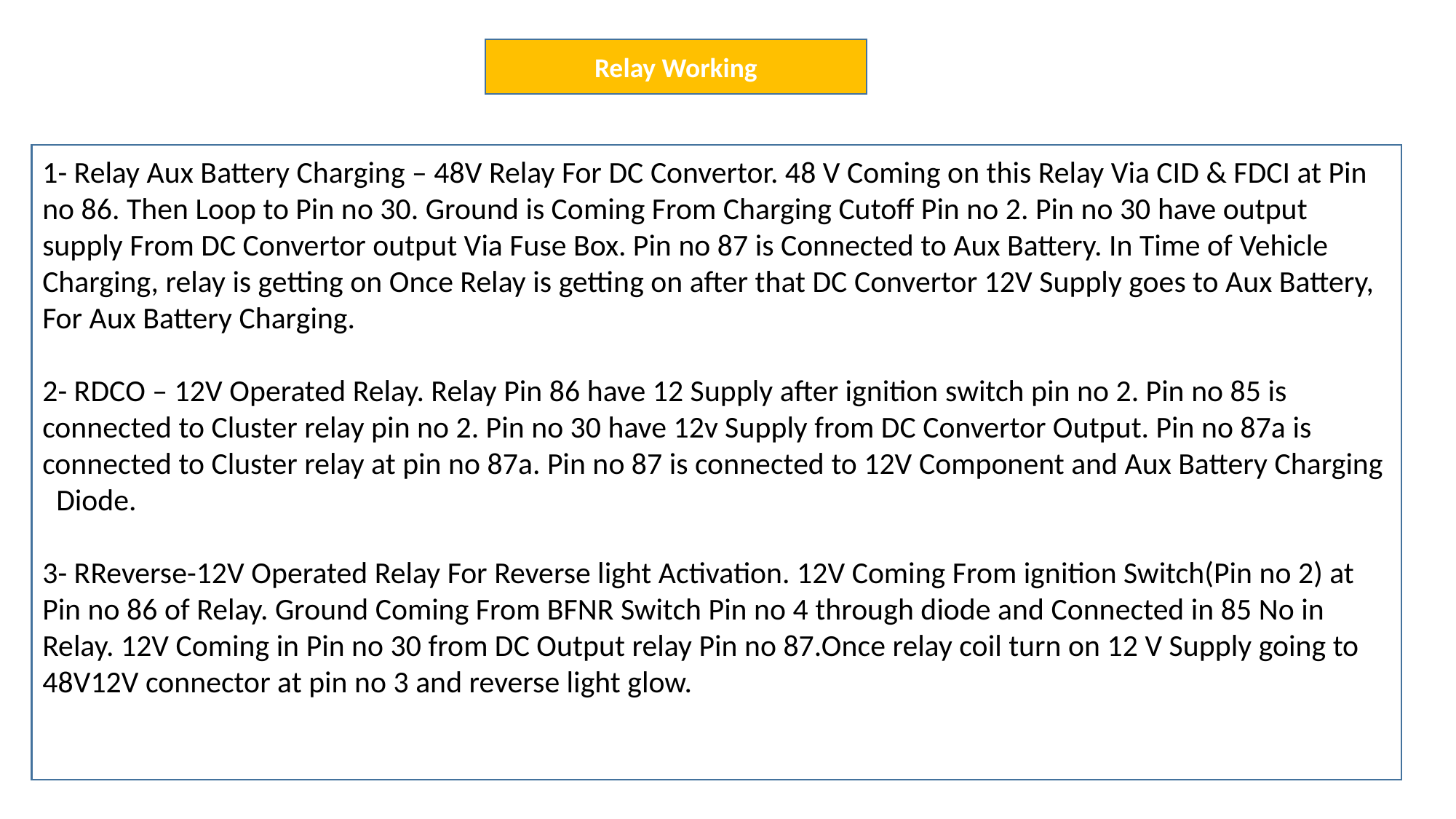

Relay Working
1- Relay Aux Battery Charging – 48V Relay For DC Convertor. 48 V Coming on this Relay Via CID & FDCI at Pin no 86. Then Loop to Pin no 30. Ground is Coming From Charging Cutoff Pin no 2. Pin no 30 have output supply From DC Convertor output Via Fuse Box. Pin no 87 is Connected to Aux Battery. In Time of Vehicle Charging, relay is getting on Once Relay is getting on after that DC Convertor 12V Supply goes to Aux Battery, For Aux Battery Charging.

2- RDCO – 12V Operated Relay. Relay Pin 86 have 12 Supply after ignition switch pin no 2. Pin no 85 is connected to Cluster relay pin no 2. Pin no 30 have 12v Supply from DC Convertor Output. Pin no 87a is connected to Cluster relay at pin no 87a. Pin no 87 is connected to 12V Component and Aux Battery Charging   Diode.

3- RReverse-12V Operated Relay For Reverse light Activation. 12V Coming From ignition Switch(Pin no 2) at Pin no 86 of Relay. Ground Coming From BFNR Switch Pin no 4 through diode and Connected in 85 No in Relay. 12V Coming in Pin no 30 from DC Output relay Pin no 87.Once relay coil turn on 12 V Supply going to 48V12V connector at pin no 3 and reverse light glow.